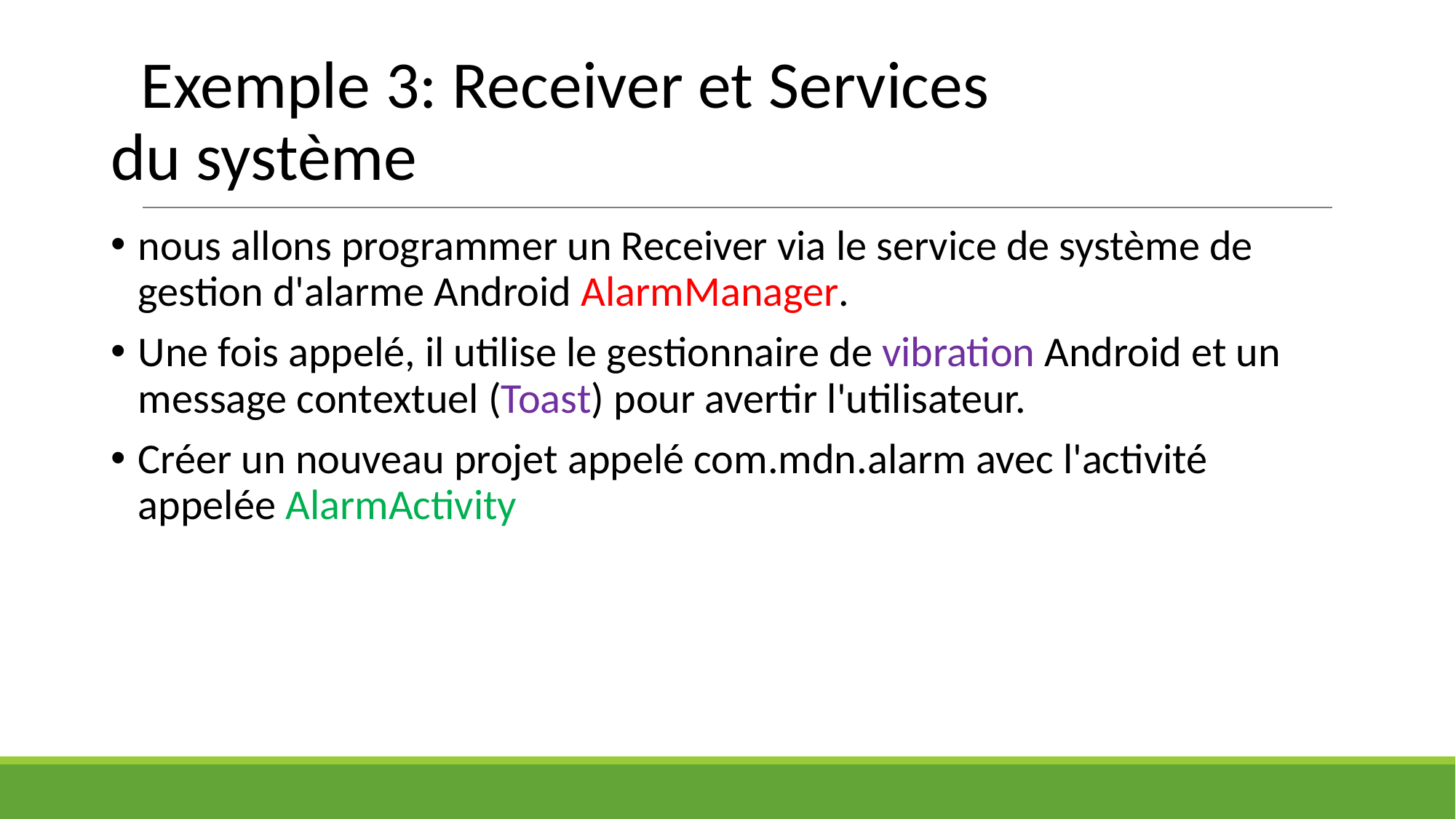

# Exemple 3: Receiver et Services du système
nous allons programmer un Receiver via le service de système de gestion d'alarme Android AlarmManager.
Une fois appelé, il utilise le gestionnaire de vibration Android et un message contextuel (Toast) pour avertir l'utilisateur.
Créer un nouveau projet appelé com.mdn.alarm avec l'activité appelée AlarmActivity